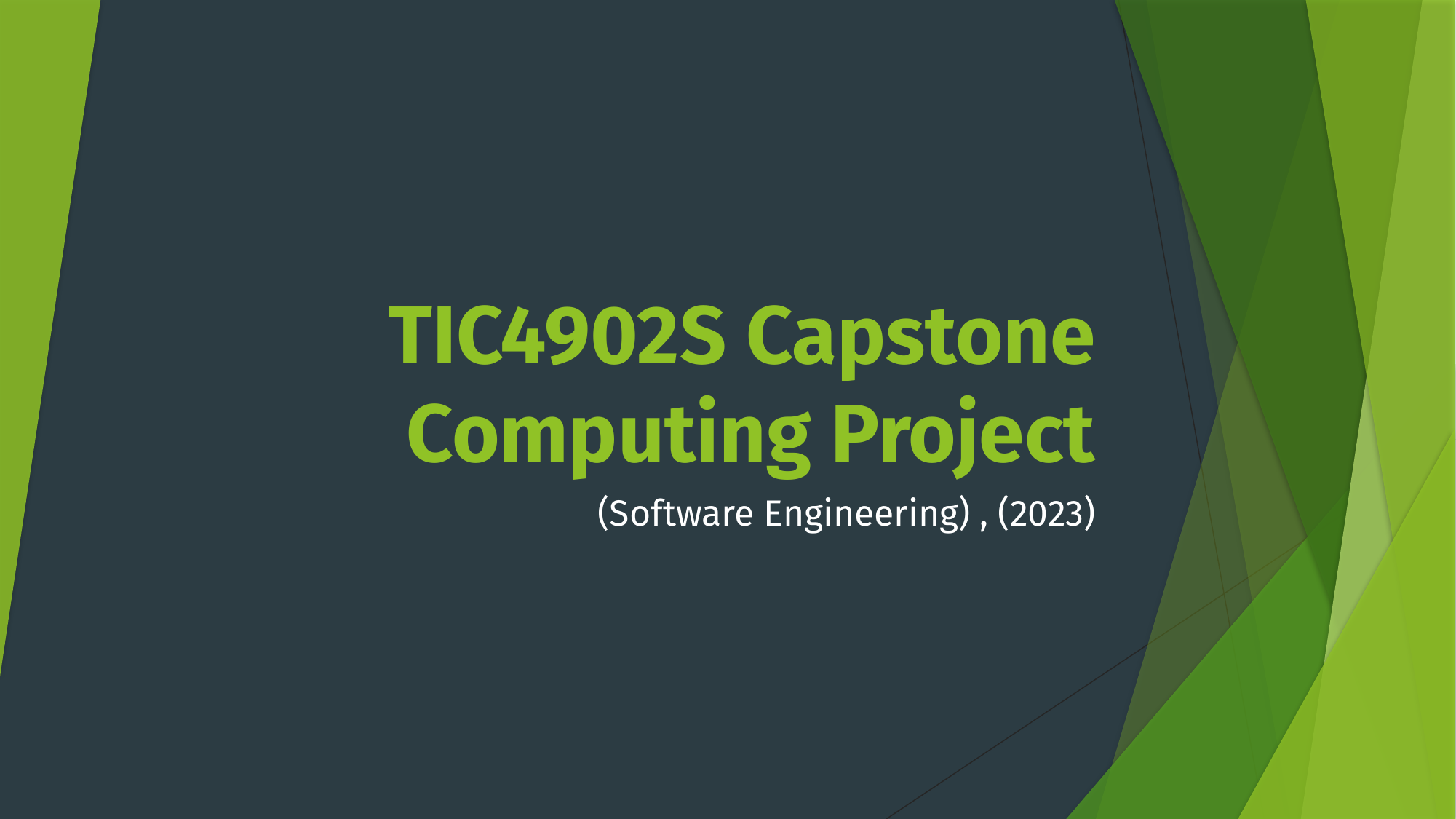

# TIC4902S Capstone Computing Project
(Software Engineering) , (2023)